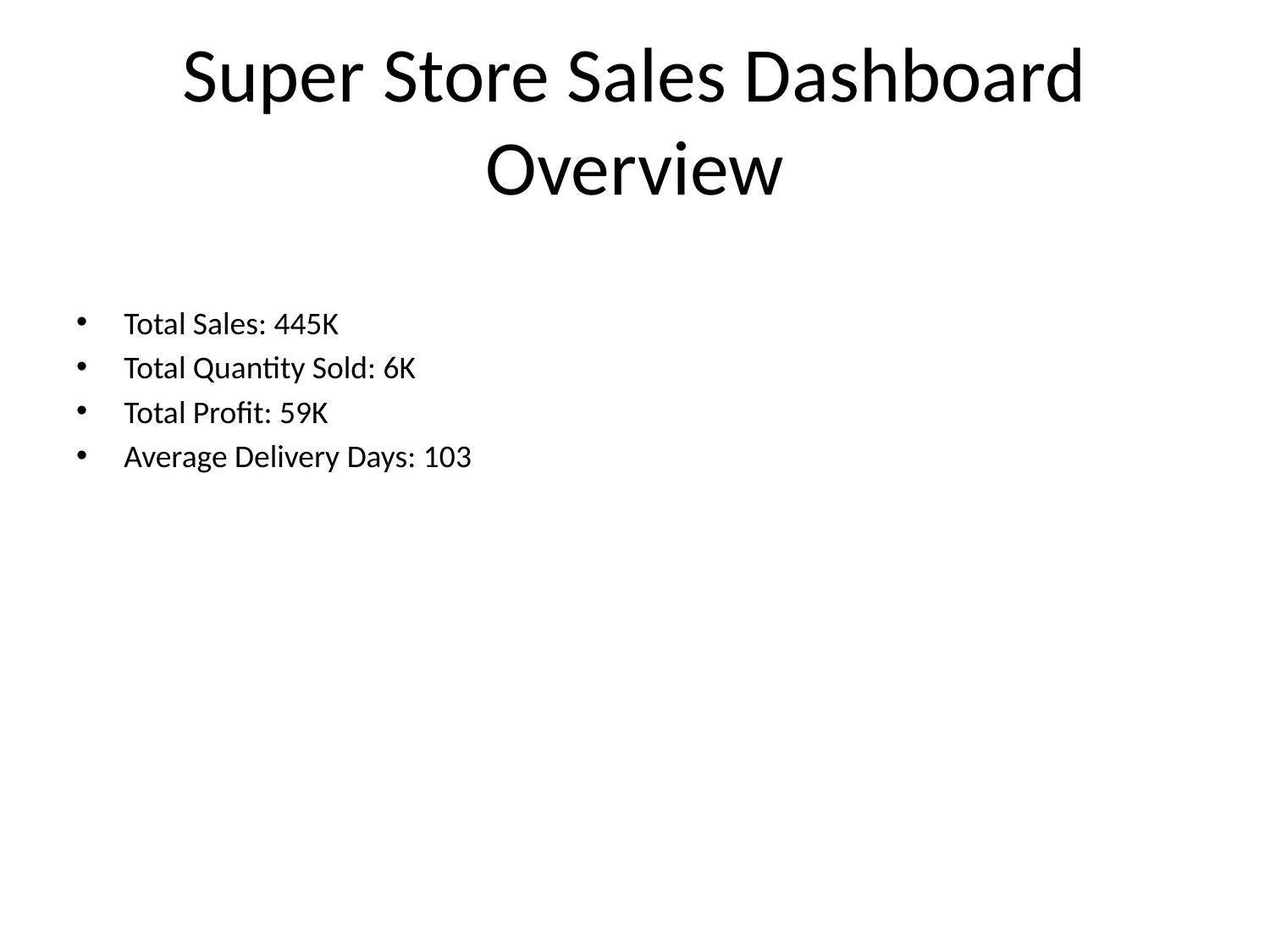

# Super Store Sales Dashboard Overview

Total Sales: 445K
Total Quantity Sold: 6K
Total Profit: 59K
Average Delivery Days: 103